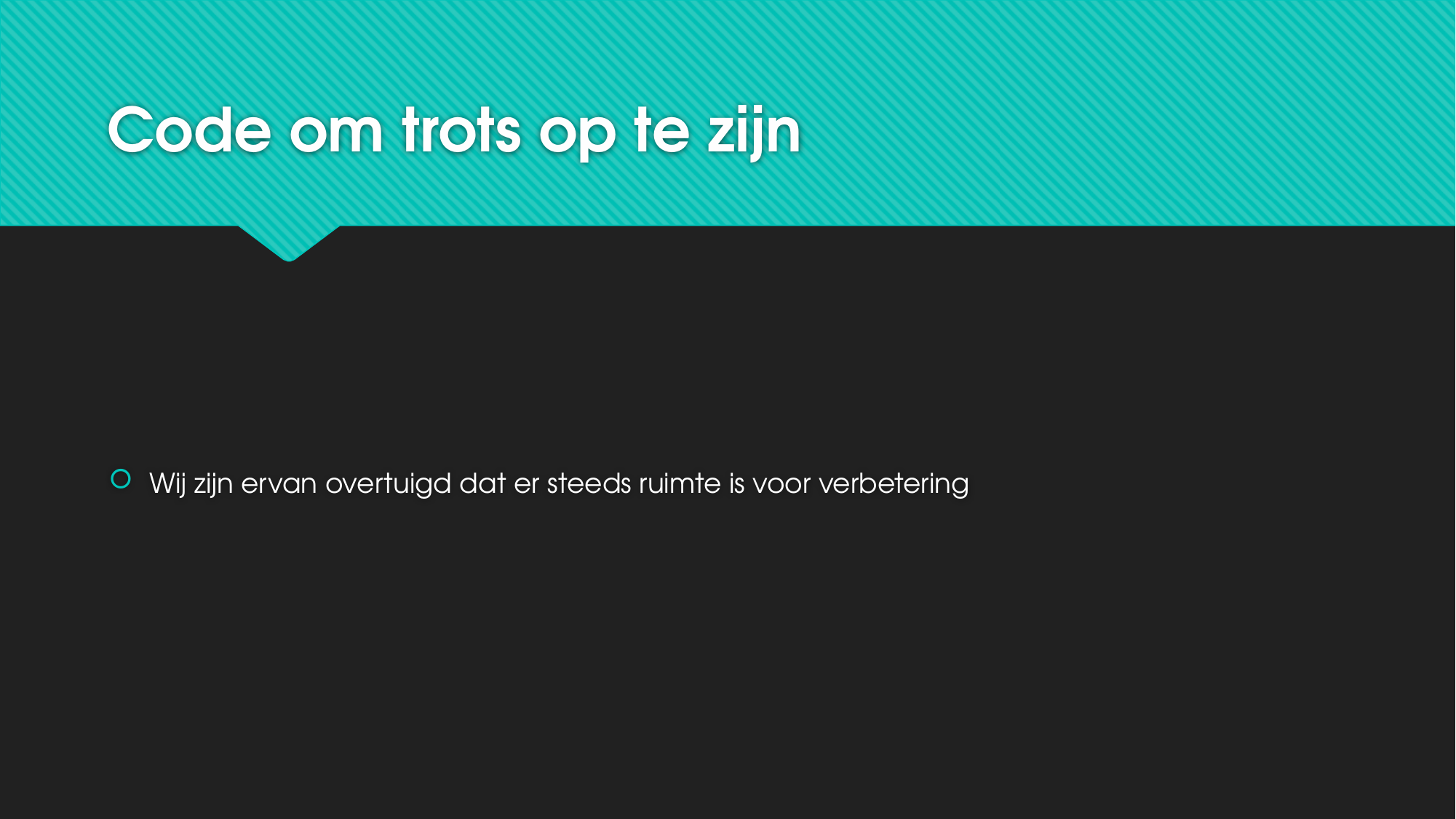

# Code om trots op te zijn
Wij zijn ervan overtuigd dat er steeds ruimte is voor verbetering